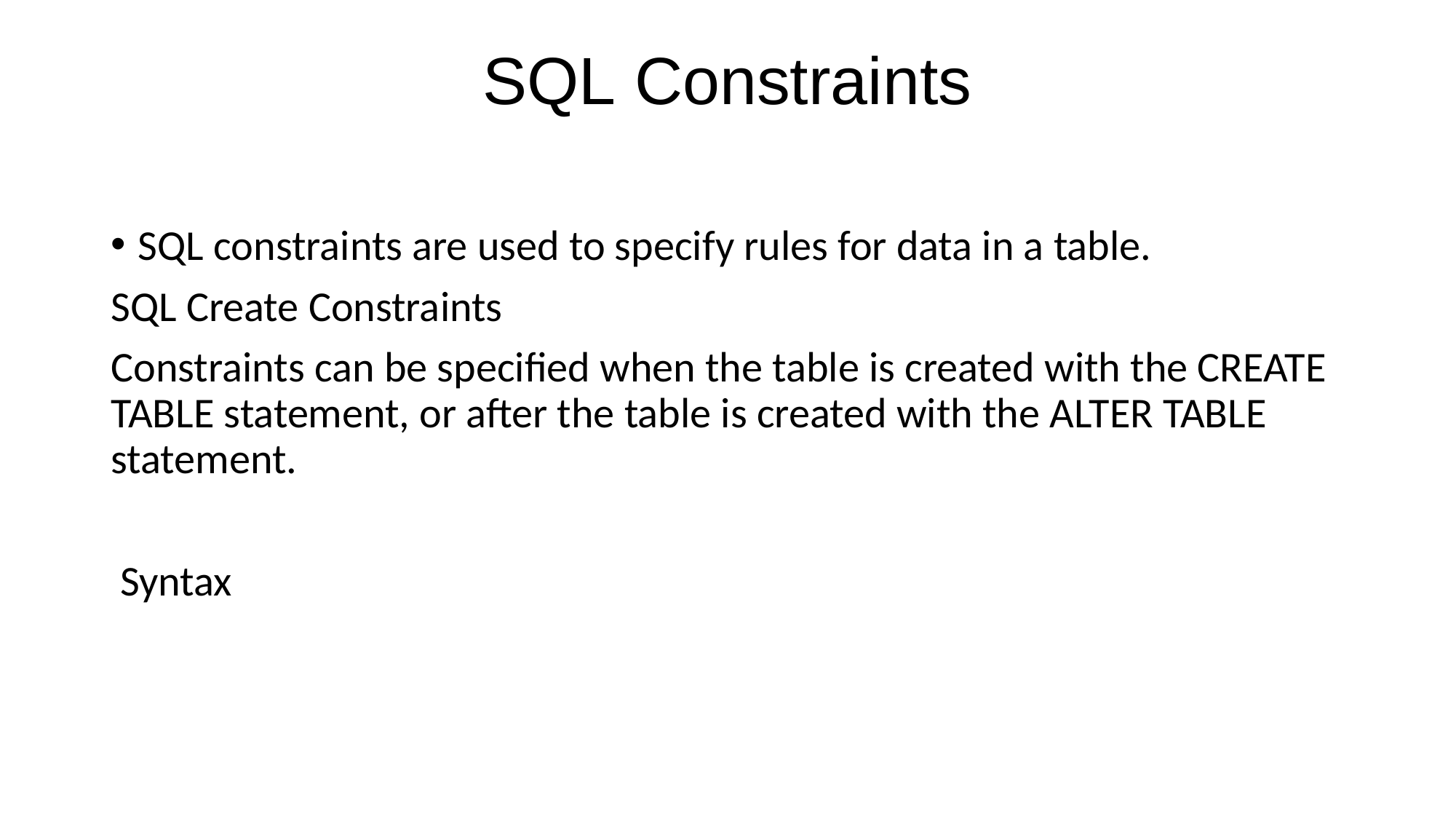

# SQL Constraints
SQL constraints are used to specify rules for data in a table.
SQL Create Constraints
Constraints can be specified when the table is created with the CREATE TABLE statement, or after the table is created with the ALTER TABLE statement.

 Syntax